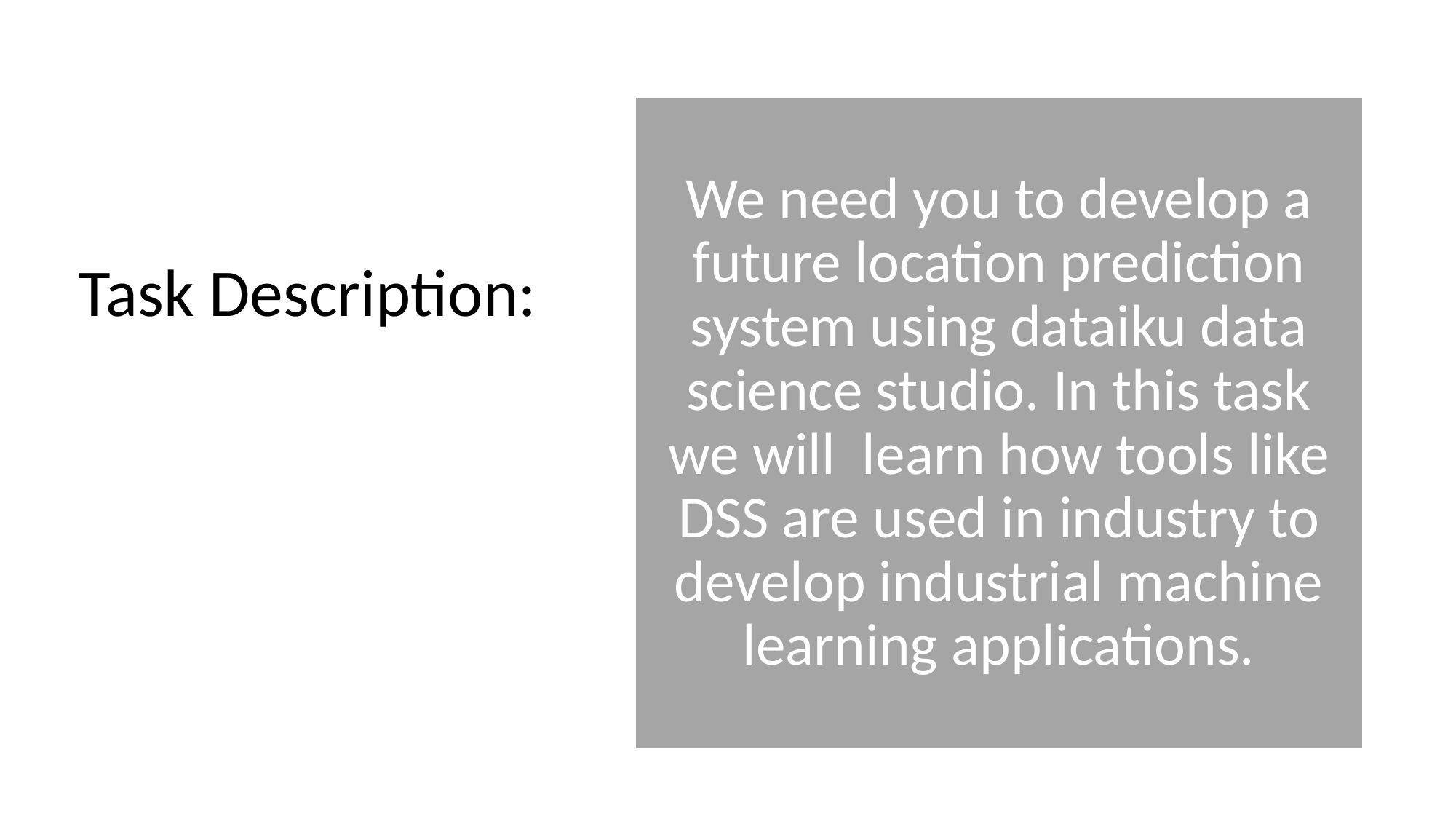

# Task Description:
We need you to develop a future location prediction system using dataiku data science studio. In this task we will  learn how tools like DSS are used in industry to develop industrial machine learning applications.